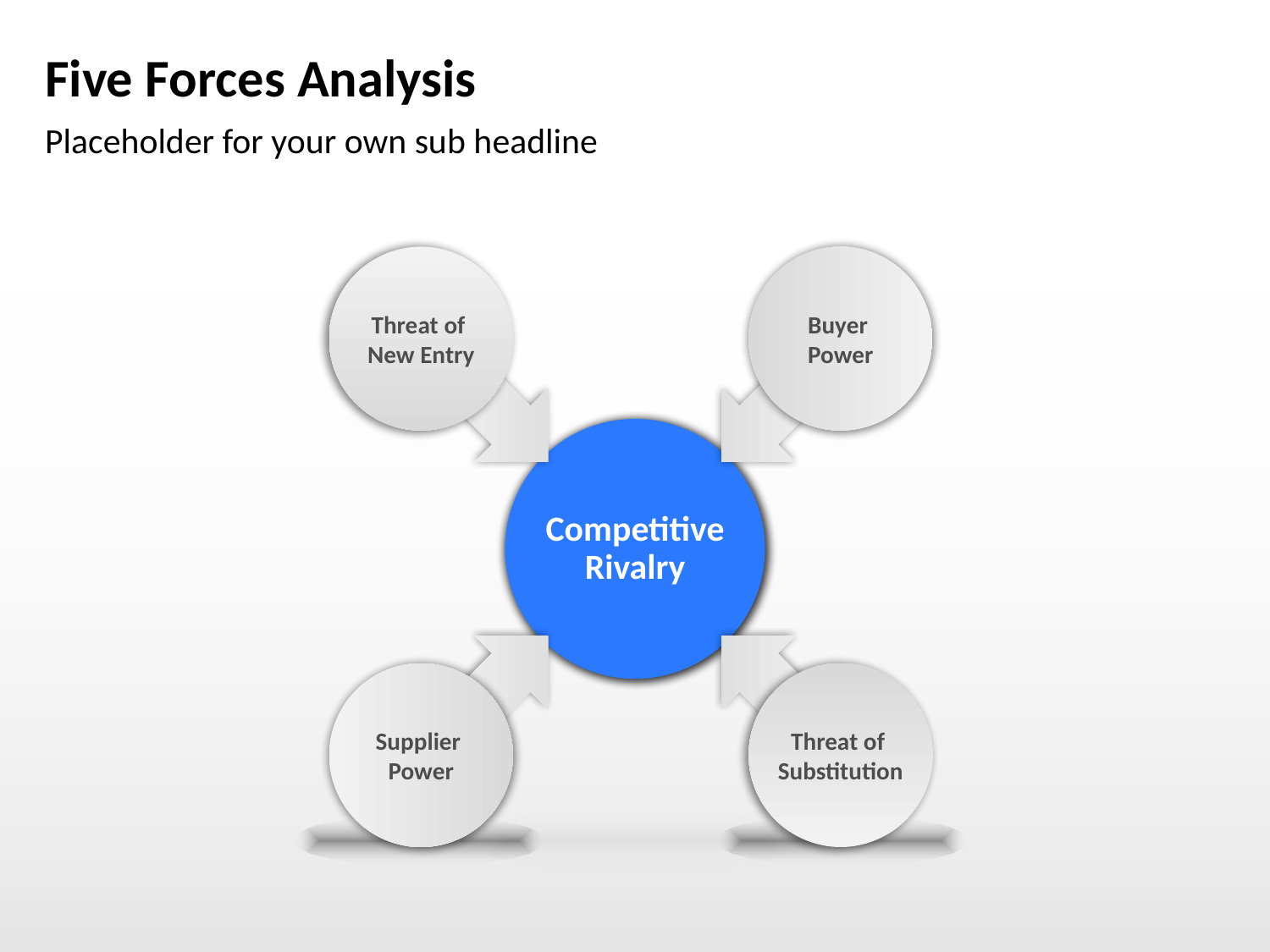

# Five Forces Analysis
Placeholder for your own sub headline

Threat of
New Entry
Buyer
Power

Competitive
Rivalry
Supplier
Power
Threat of
Substitution